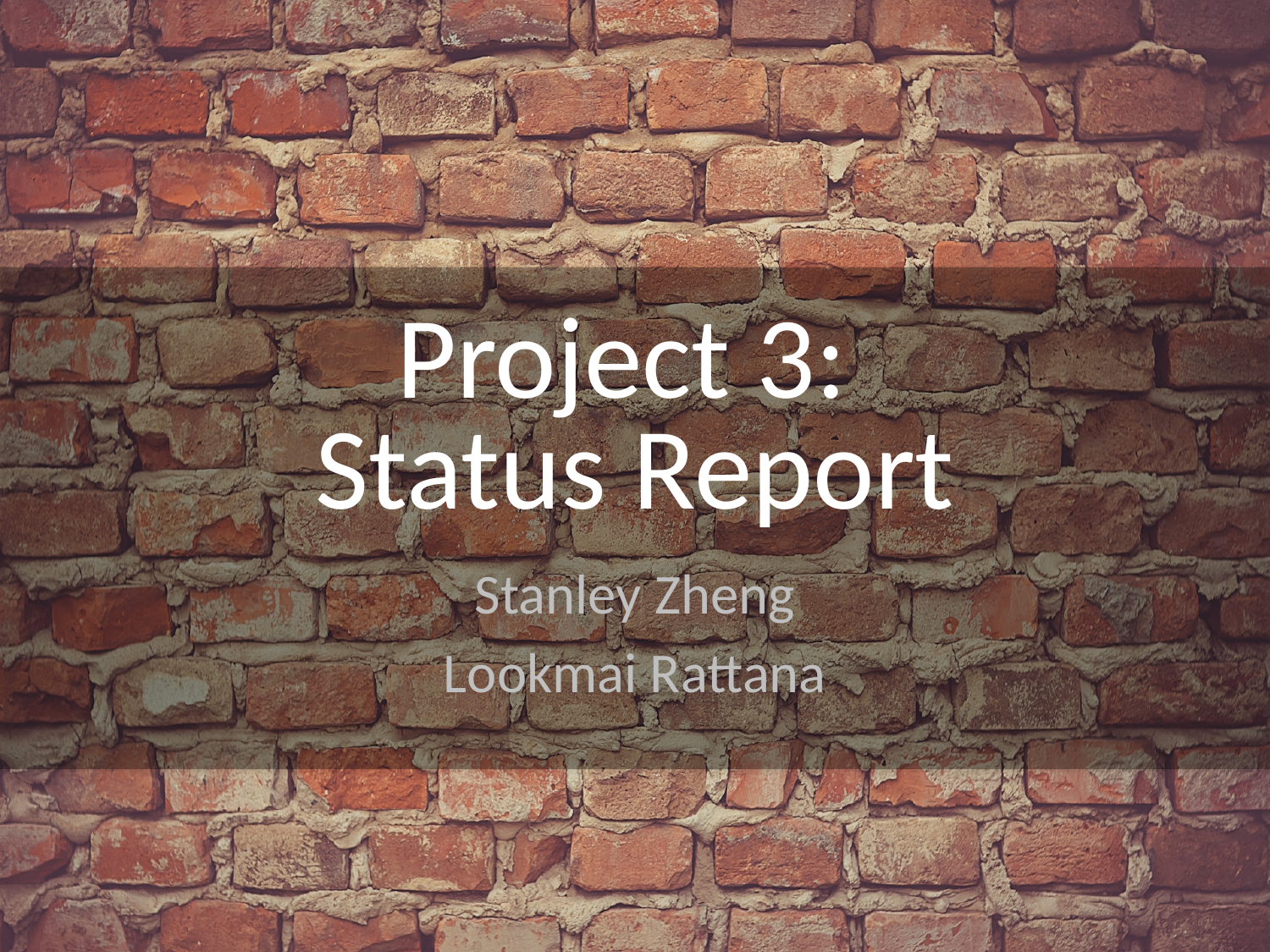

# Project 3: Status Report
Stanley Zheng
Lookmai Rattana